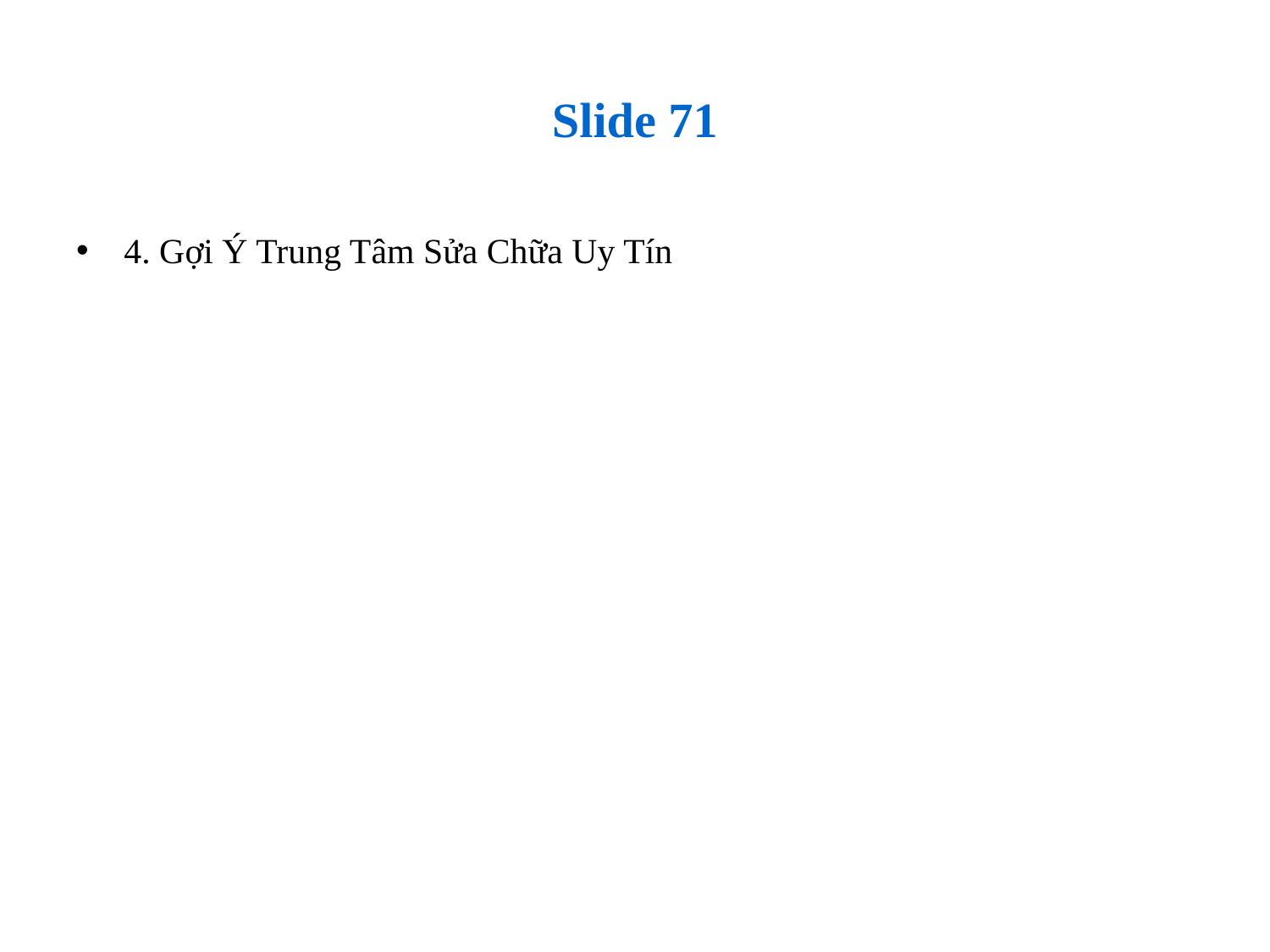

# Slide 71
4. Gợi Ý Trung Tâm Sửa Chữa Uy Tín